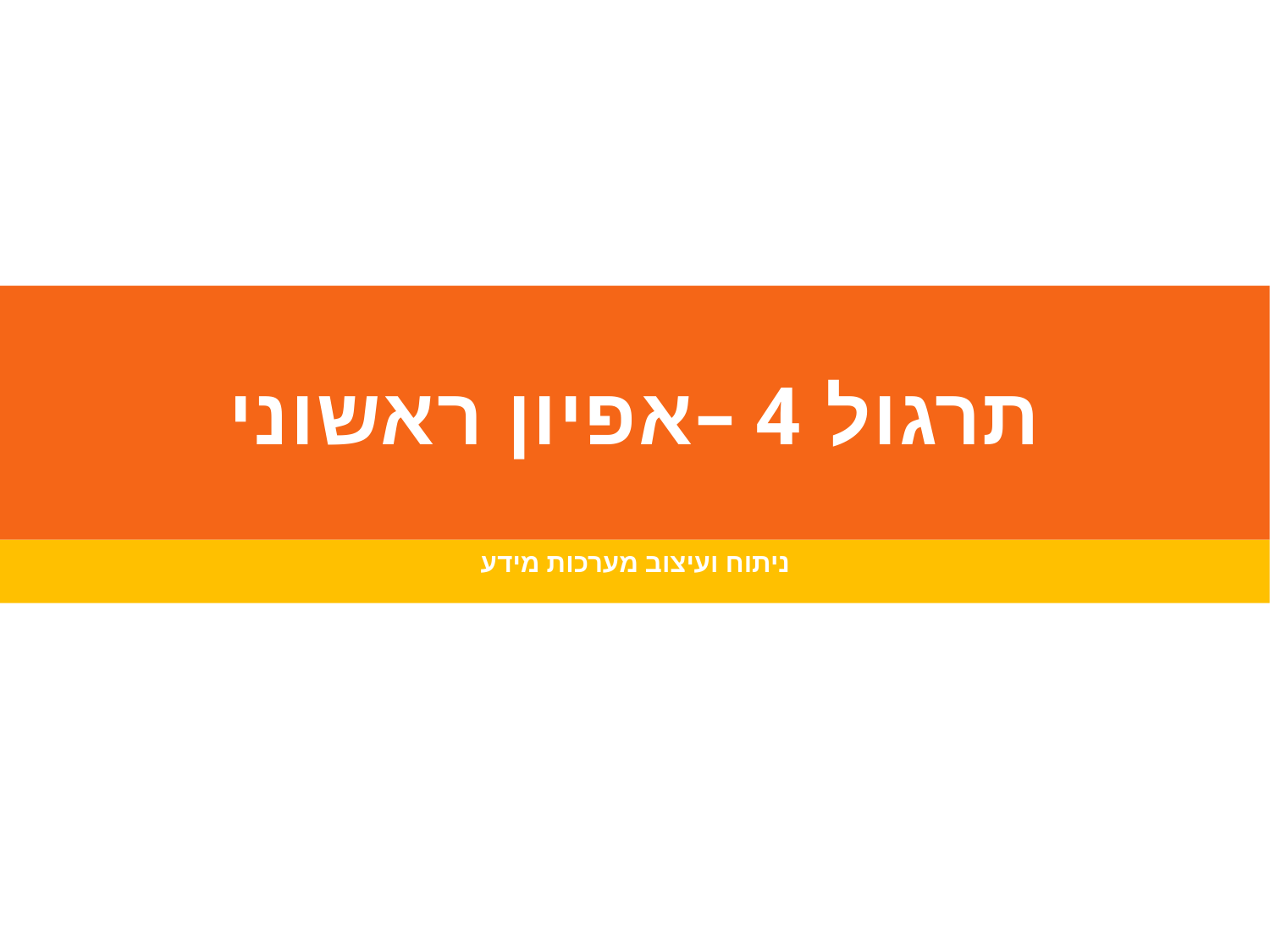

# תרגול 4 –אפיון ראשוני
ניתוח ועיצוב מערכות מידע